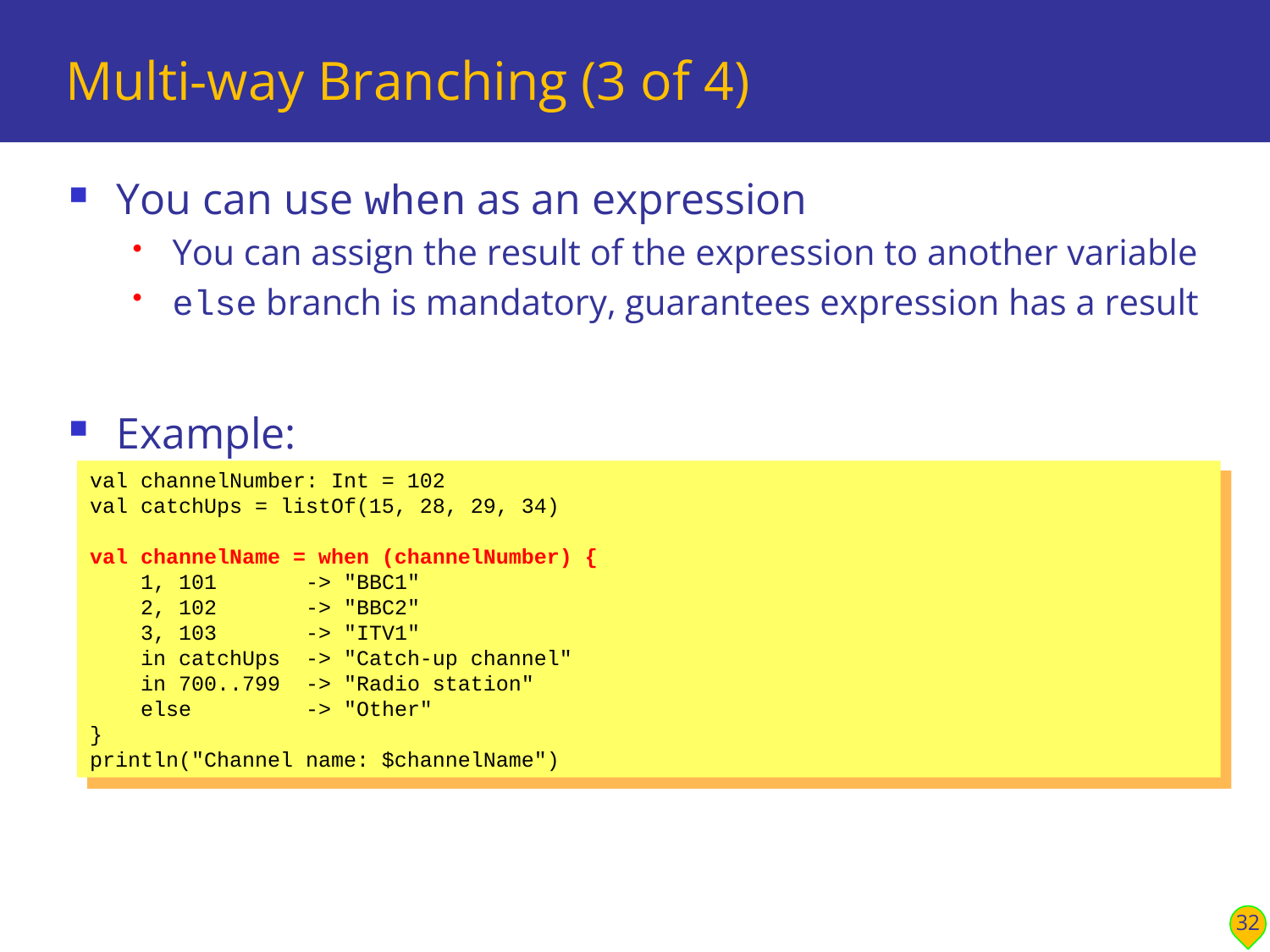

# Multi-way Branching (3 of 4)
You can use when as an expression
You can assign the result of the expression to another variable
else branch is mandatory, guarantees expression has a result

Example:

val channelNumber: Int = 102
val catchUps = listOf(15, 28, 29, 34)

val channelName = when (channelNumber) {
    1, 101       -> "BBC1"
    2, 102       -> "BBC2"
    3, 103       -> "ITV1"
    in catchUps  -> "Catch-up channel"
    in 700..799  -> "Radio station"
    else         -> "Other"
}
println("Channel name: $channelName")
32